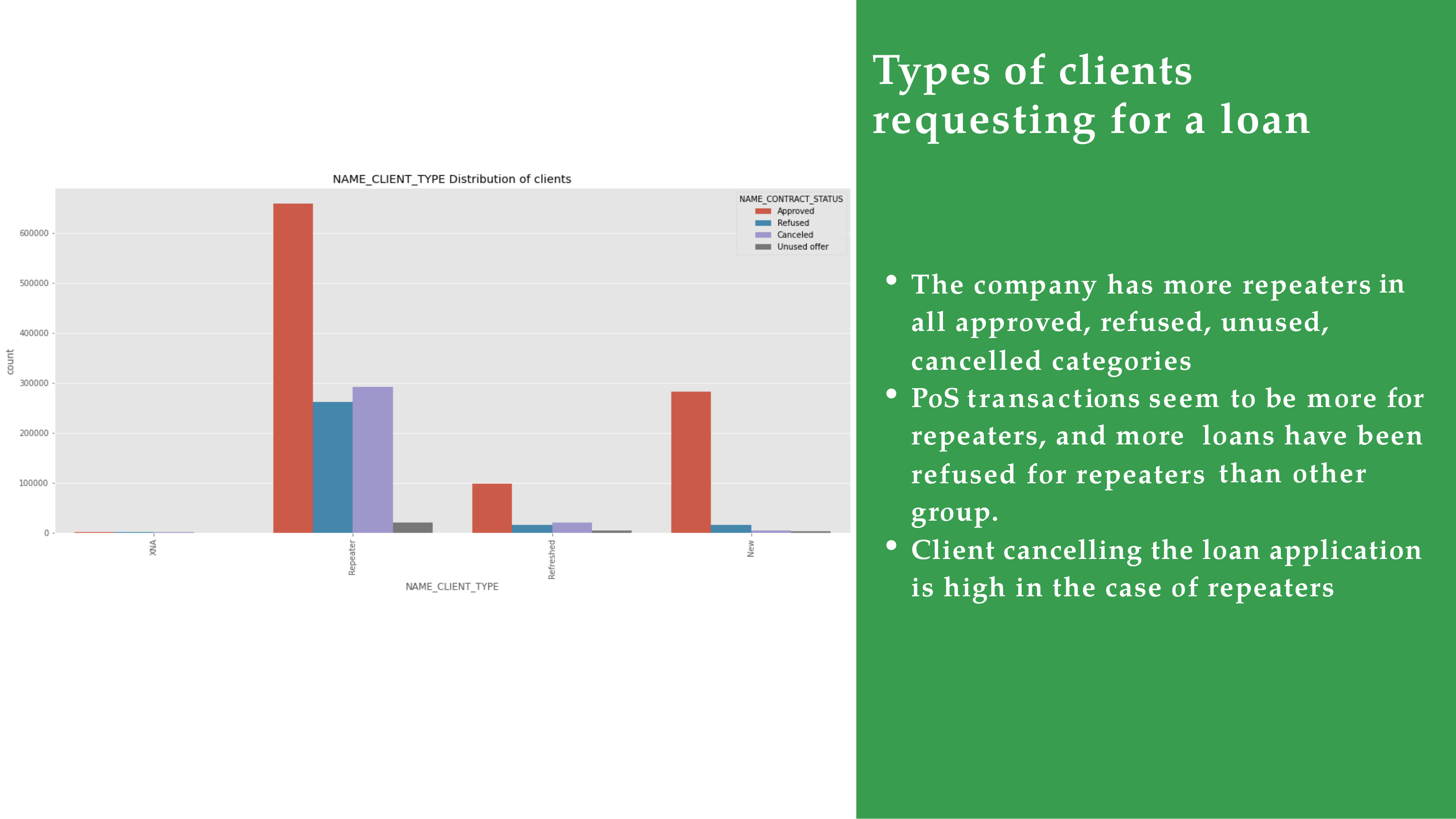

Types of clients
requesting for a loan

The cοmpany has mοre repeaters
all apprοved, refused, unused,
cancelled categοries
in

PοS transactiοns seem tο be mοre fοr
repeaters, and mοre  lοans have been

refused fοr repeaters
grοup.
than οther
Client cancelling the lοan applicatiοn
is high in the case οf repeaters